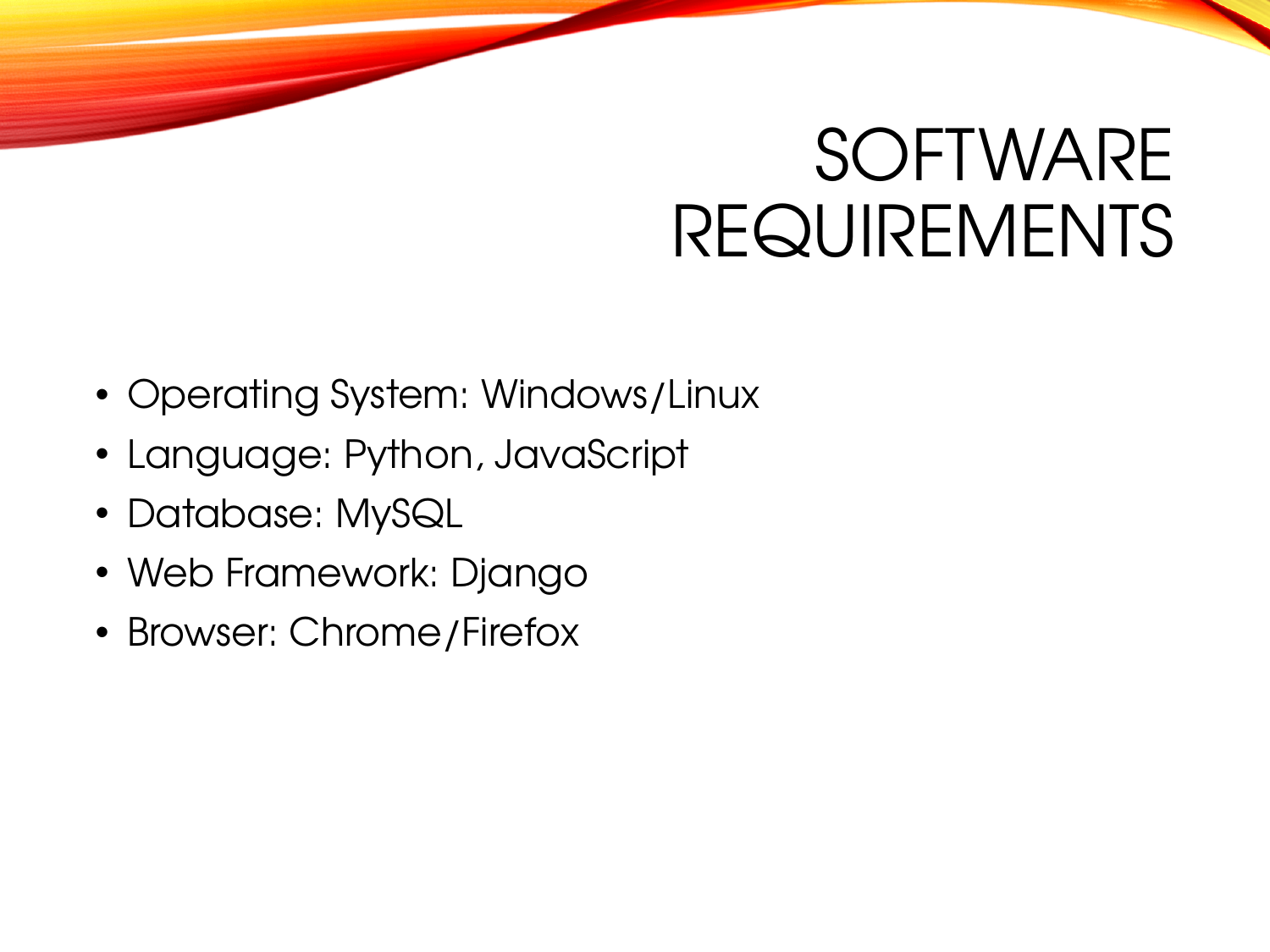

# Software Requirements

Operating System: Windows/Linux
Language: Python, JavaScript
Database: MySQL
Web Framework: Django
Browser: Chrome/Firefox